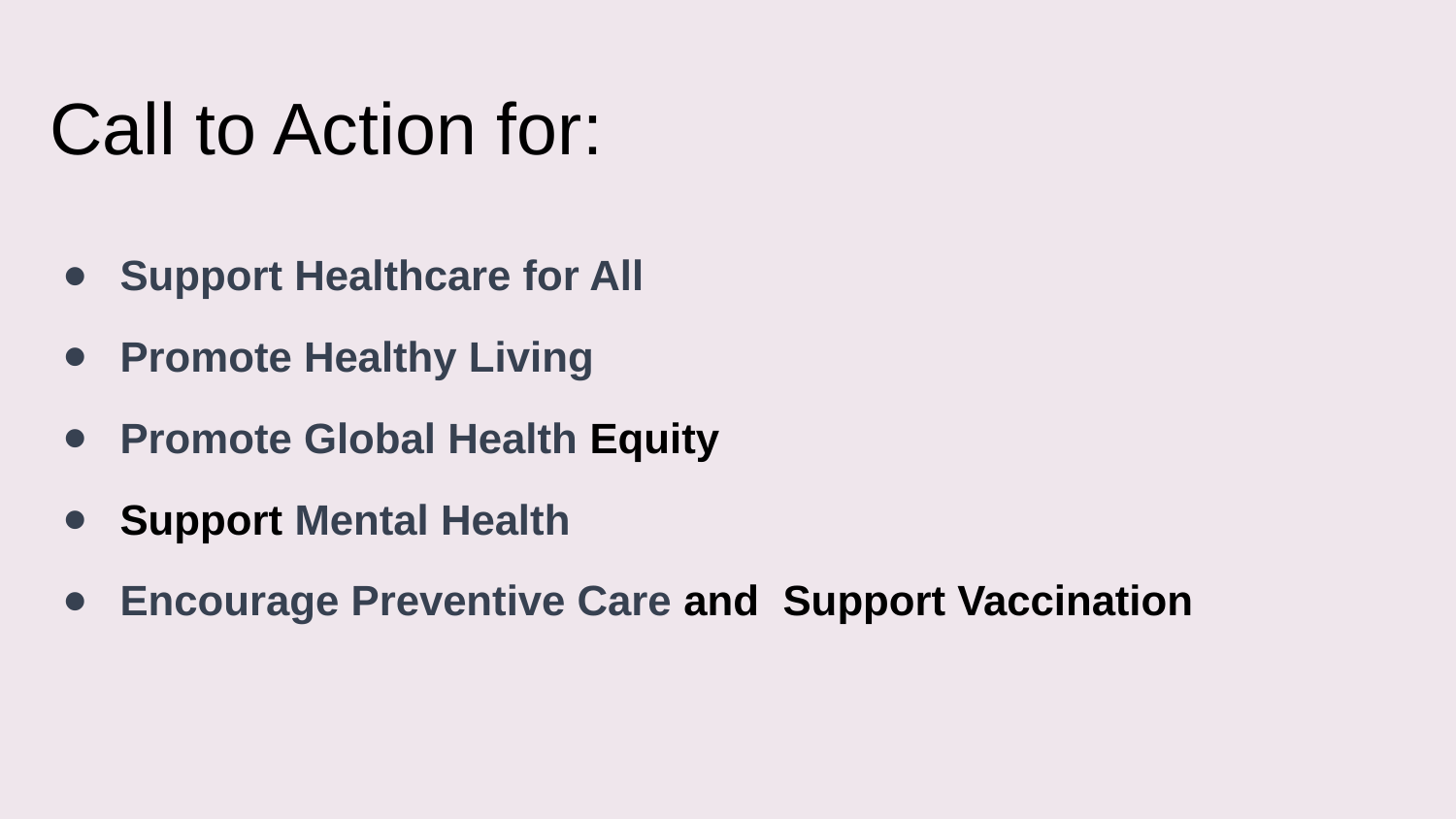

# Call to Action for:
Support Healthcare for All
Promote Healthy Living
Promote Global Health Equity
Support Mental Health
Encourage Preventive Care and  Support Vaccination